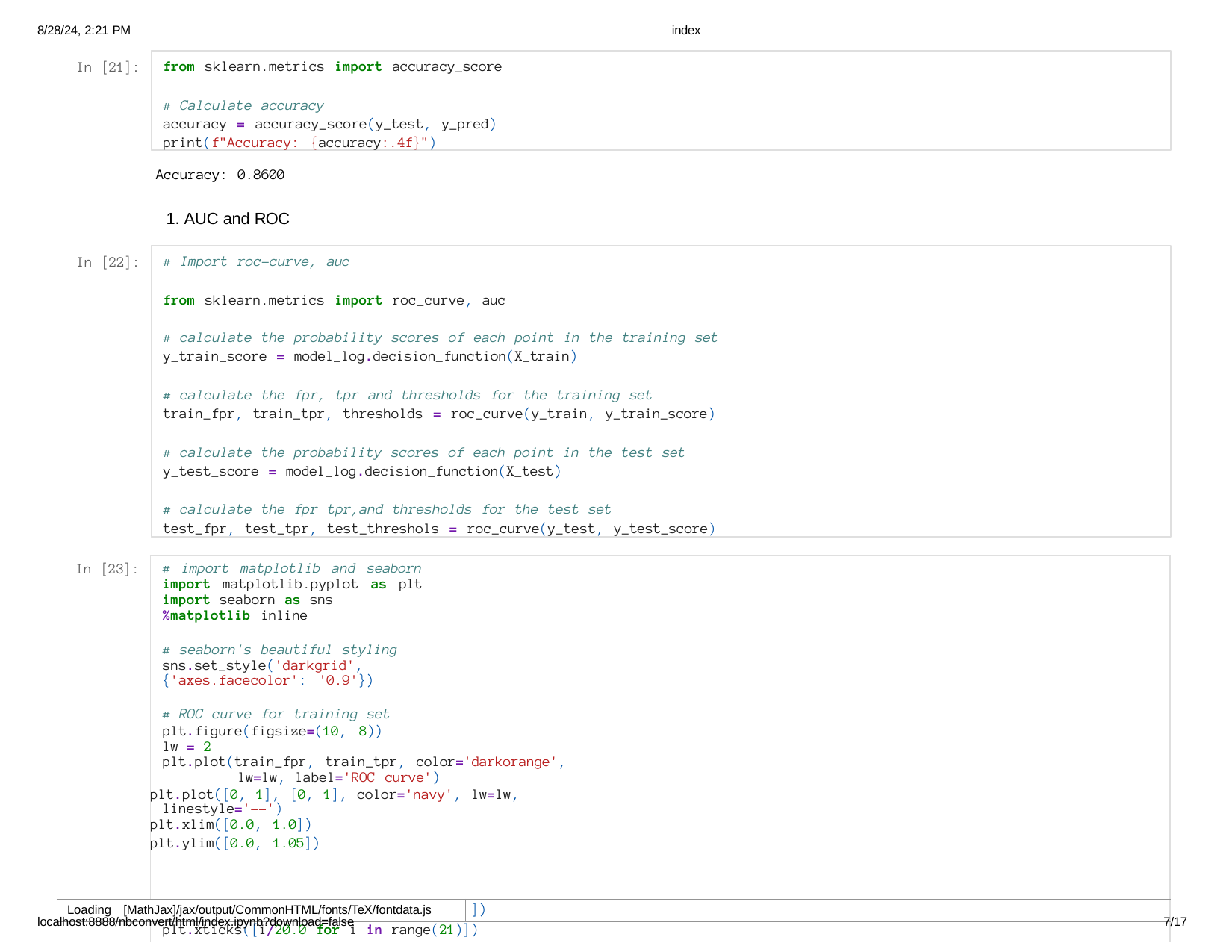

8/28/24, 2:21 PM
index
from sklearn.metrics import accuracy_score

# Calculate accuracy
accuracy = accuracy_score(y_test, y_pred) print(f"Accuracy: {accuracy:.4f}")
In [21]:
Accuracy: 0.8600

1. AUC and ROC
# Import roc-curve, auc

from sklearn.metrics import roc_curve, auc

# calculate the probability scores of each point in the training set
y_train_score = model_log.decision_function(X_train)

# calculate the fpr, tpr and thresholds for the training set
train_fpr, train_tpr, thresholds = roc_curve(y_train, y_train_score)

# calculate the probability scores of each point in the test set
y_test_score = model_log.decision_function(X_test)

# calculate the fpr tpr,and thresholds for the test set
test_fpr, test_tpr, test_threshols = roc_curve(y_test, y_test_score)
In [22]:
| In [23]: | # import matplotlib and seaborn import matplotlib.pyplot as plt import seaborn as sns %matplotlib inline # seaborn's beautiful styling sns.set\_style('darkgrid', {'axes.facecolor': '0.9'}) # ROC curve for training set plt.figure(figsize=(10, 8)) lw = 2 plt.plot(train\_fpr, train\_tpr, color='darkorange', lw=lw, label='ROC curve') plt.plot([0, 1], [0, 1], color='navy', lw=lw, linestyle='--') plt.xlim([0.0, 1.0]) plt.ylim([0.0, 1.05]) |  |
| --- | --- | --- |
| Loading [MathJax]/jax/output/CommonHTML/fonts/TeX/fontdata.js |  | ]) |
|  | plt.xticks([i/20.0 for i in range(21)]) |  |

plt.yticks([i/20.0 for i in range(21)
localhost:8888/nbconvert/html/index.ipynb?download=false
7/17